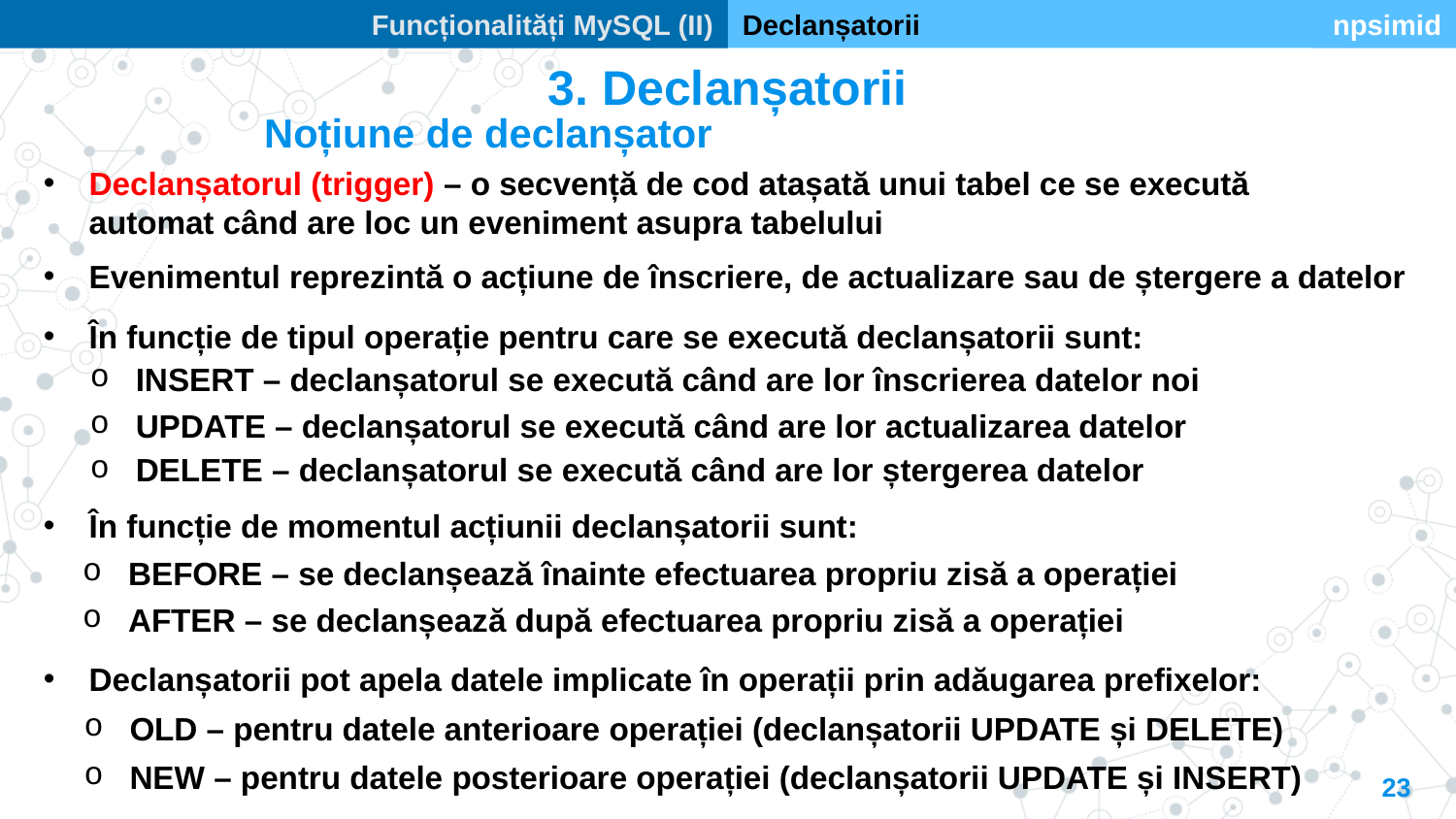

Funcționalități MySQL (II)
Declanșatorii
npsimid
3. Declanșatorii
Noțiune de declanșator
Declanșatorul (trigger) – o secvență de cod atașată unui tabel ce se execută automat când are loc un eveniment asupra tabelului
Evenimentul reprezintă o acțiune de înscriere, de actualizare sau de ștergere a datelor
În funcție de tipul operație pentru care se execută declanșatorii sunt:
INSERT – declanșatorul se execută când are lor înscrierea datelor noi
UPDATE – declanșatorul se execută când are lor actualizarea datelor
DELETE – declanșatorul se execută când are lor ștergerea datelor
În funcție de momentul acțiunii declanșatorii sunt:
BEFORE – se declanșează înainte efectuarea propriu zisă a operației
AFTER – se declanșează după efectuarea propriu zisă a operației
Declanșatorii pot apela datele implicate în operații prin adăugarea prefixelor:
OLD – pentru datele anterioare operației (declanșatorii UPDATE și DELETE)
NEW – pentru datele posterioare operației (declanșatorii UPDATE și INSERT)
23